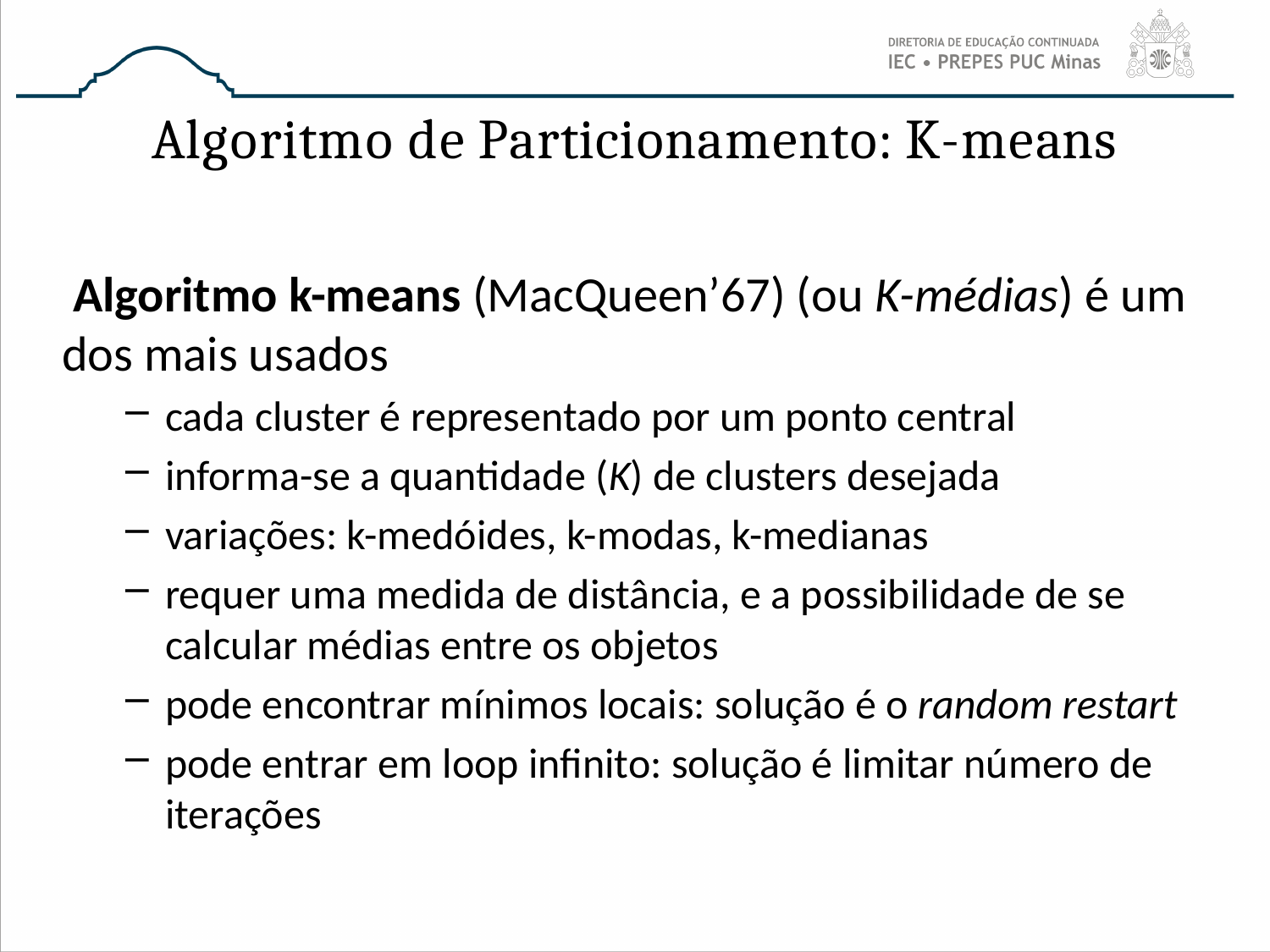

# Algoritmo de Particionamento: K-means
 Algoritmo k-means (MacQueen’67) (ou K-médias) é um dos mais usados
cada cluster é representado por um ponto central
informa-se a quantidade (K) de clusters desejada
variações: k-medóides, k-modas, k-medianas
requer uma medida de distância, e a possibilidade de se calcular médias entre os objetos
pode encontrar mínimos locais: solução é o random restart
pode entrar em loop infinito: solução é limitar número de iterações